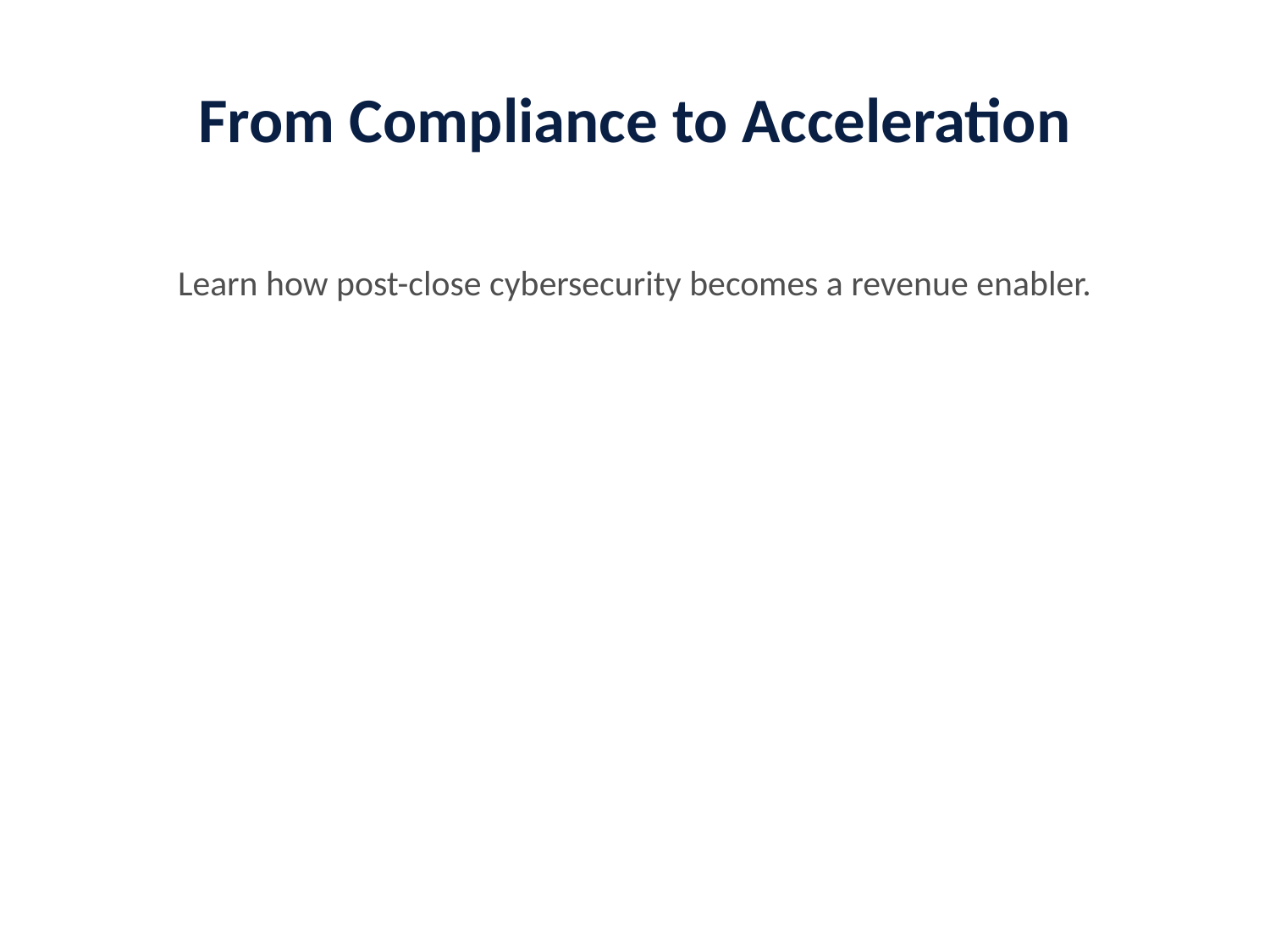

# From Compliance to Acceleration
Learn how post-close cybersecurity becomes a revenue enabler.